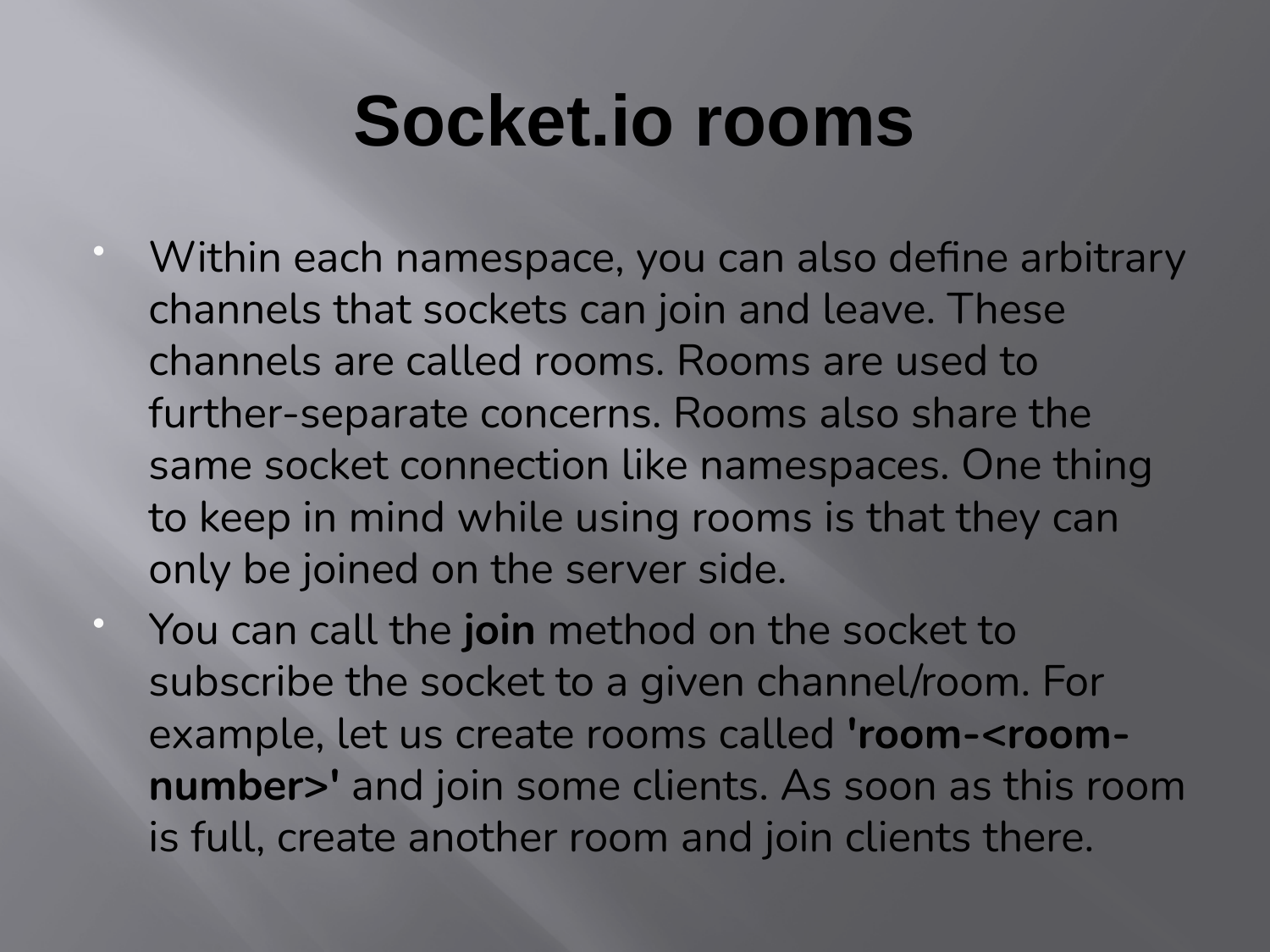

# Socket.io rooms
Within each namespace, you can also define arbitrary channels that sockets can join and leave. These channels are called rooms. Rooms are used to further-separate concerns. Rooms also share the same socket connection like namespaces. One thing to keep in mind while using rooms is that they can only be joined on the server side.
You can call the join method on the socket to subscribe the socket to a given channel/room. For example, let us create rooms called 'room-<room-number>' and join some clients. As soon as this room is full, create another room and join clients there.